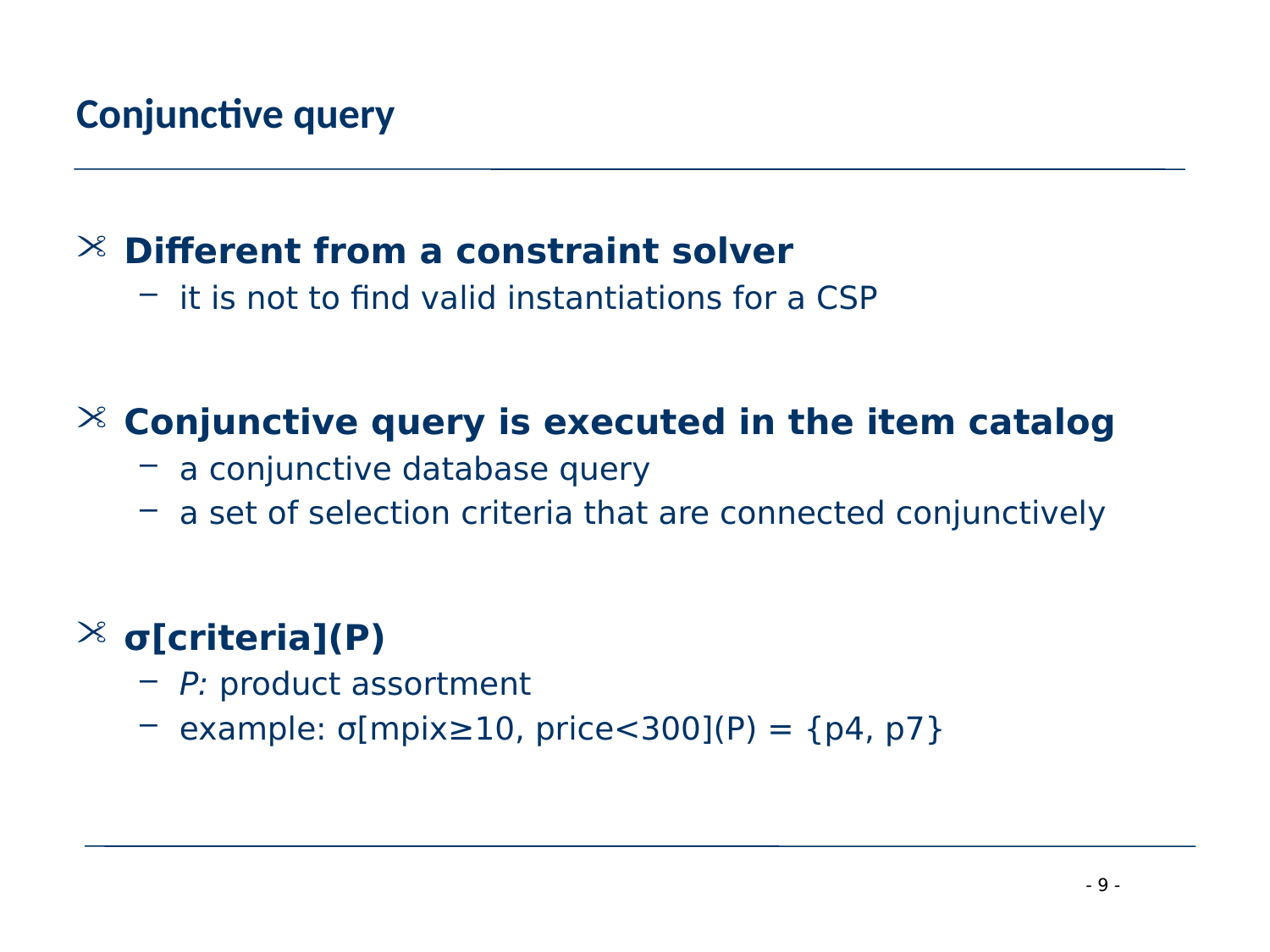

# Conjunctive query
Different from a constraint solver
it is not to find valid instantiations for a CSP

Conjunctive query is executed in the item catalog
a conjunctive database query
a set of selection criteria that are connected conjunctively

σ[criteria](P)
P: product assortment
example: σ[mpix≥10, price<300](P) = {p4, p7}